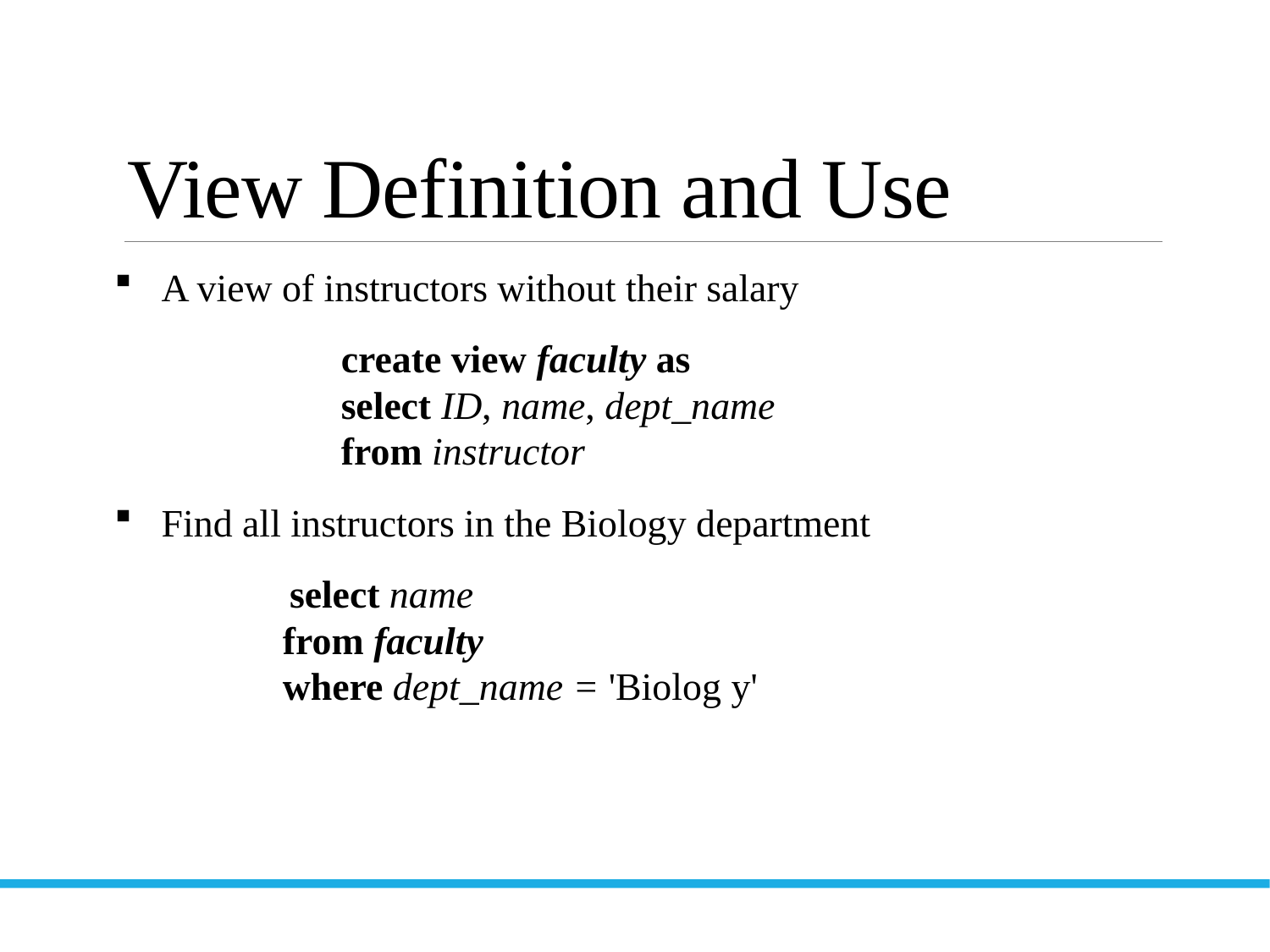

# View Definition and Use
   A view of instructors without their salary
                      create view faculty as
                      select ID, name, dept_name
                      from instructor
   Find all instructors in the Biology department
                  select name
                from faculty
                where dept_name = 'Biolog y'